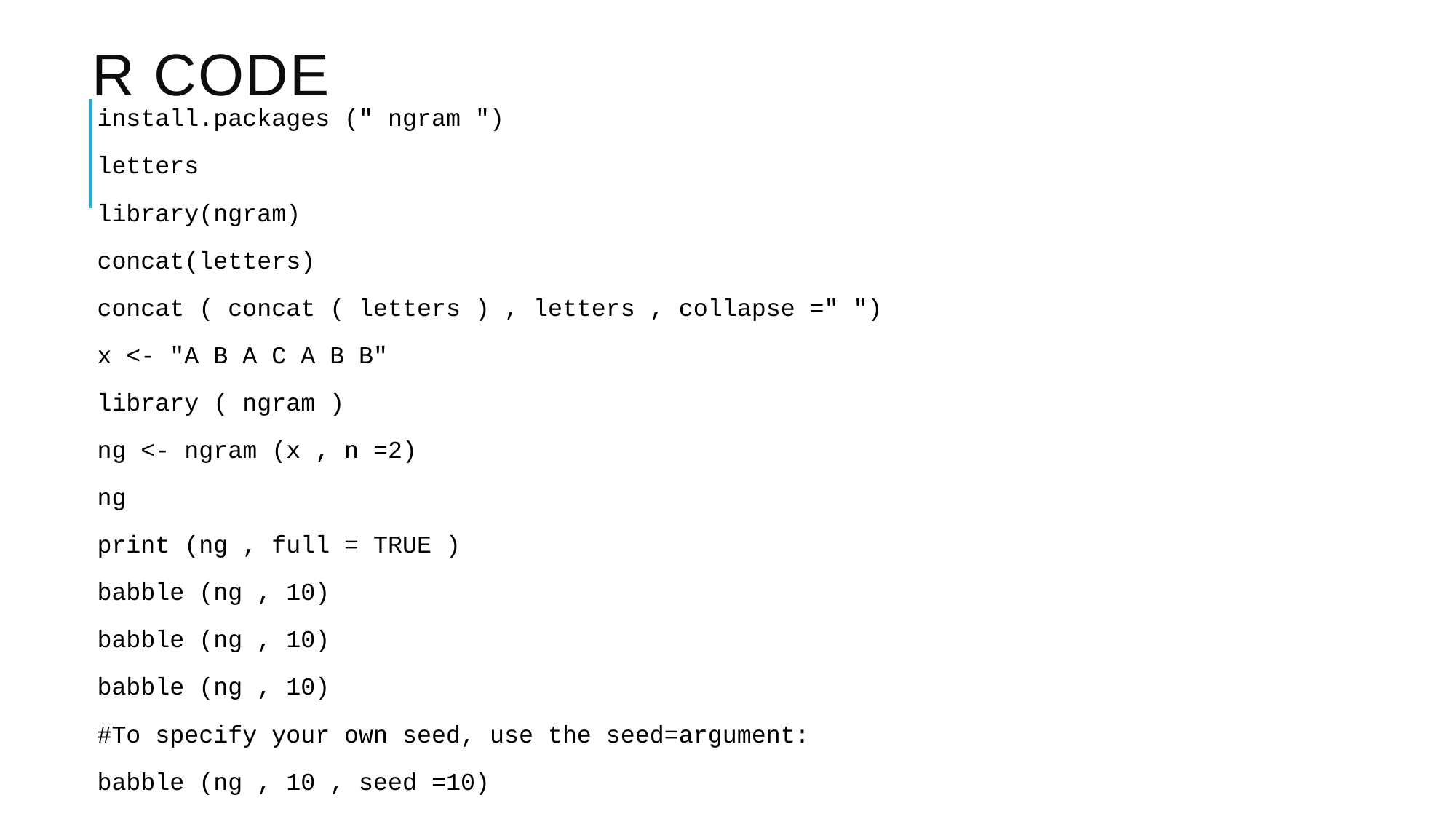

# R code
install.packages (" ngram ")
letters
library(ngram)
concat(letters)
concat ( concat ( letters ) , letters , collapse =" ")
x <- "A B A C A B B"
library ( ngram )
ng <- ngram (x , n =2)
ng
print (ng , full = TRUE )
babble (ng , 10)
babble (ng , 10)
babble (ng , 10)
#To specify your own seed, use the seed=argument:
babble (ng , 10 , seed =10)